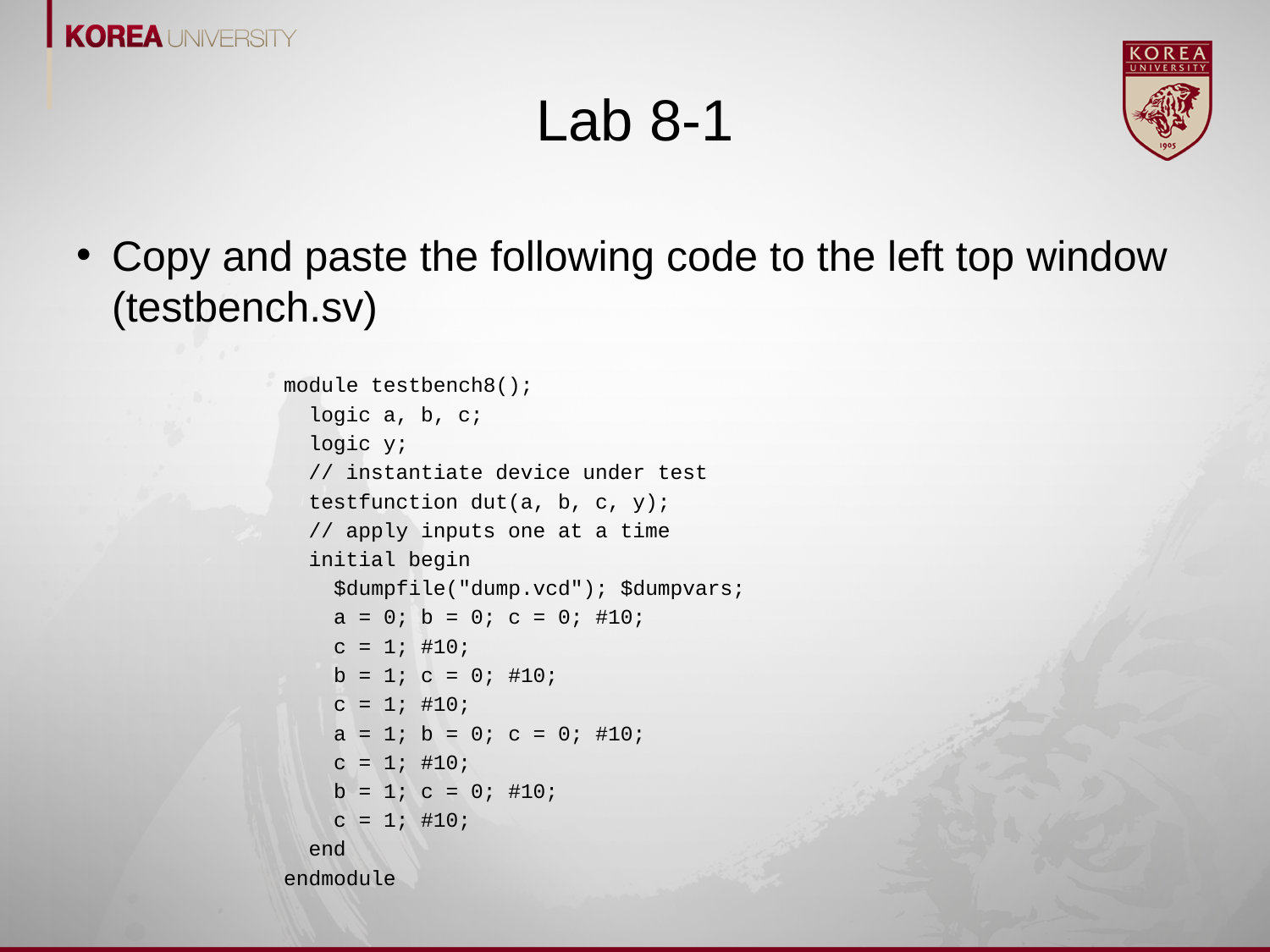

# Lab 8-1
Copy and paste the following code to the left top window (testbench.sv)

module testbench8();
  logic a, b, c;
  logic y;
  // instantiate device under test
  testfunction dut(a, b, c, y);
  // apply inputs one at a time
  initial begin
    $dumpfile("dump.vcd"); $dumpvars;
    a = 0; b = 0; c = 0; #10;
    c = 1; #10;
    b = 1; c = 0; #10;
    c = 1; #10;
    a = 1; b = 0; c = 0; #10;
    c = 1; #10;
    b = 1; c = 0; #10;
    c = 1; #10;
  end
endmodule